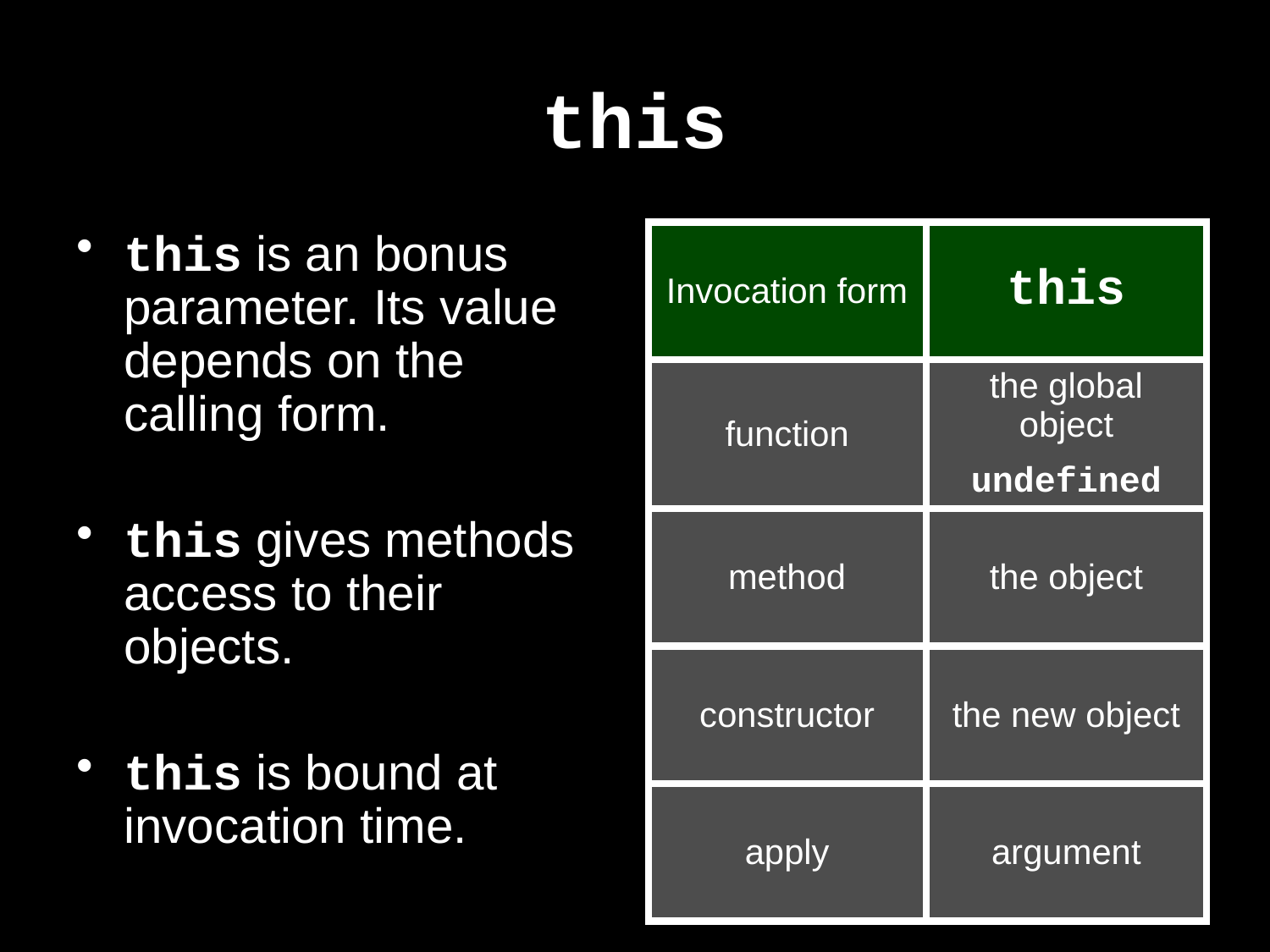

# this
this is an bonus parameter. Its value depends on the calling form.

this gives methods access to their objects.

this is bound at invocation time.
| Invocation form | this |
| --- | --- |
| function | the global object undefined |
| method | the object |
| constructor | the new object |
| apply | argument |